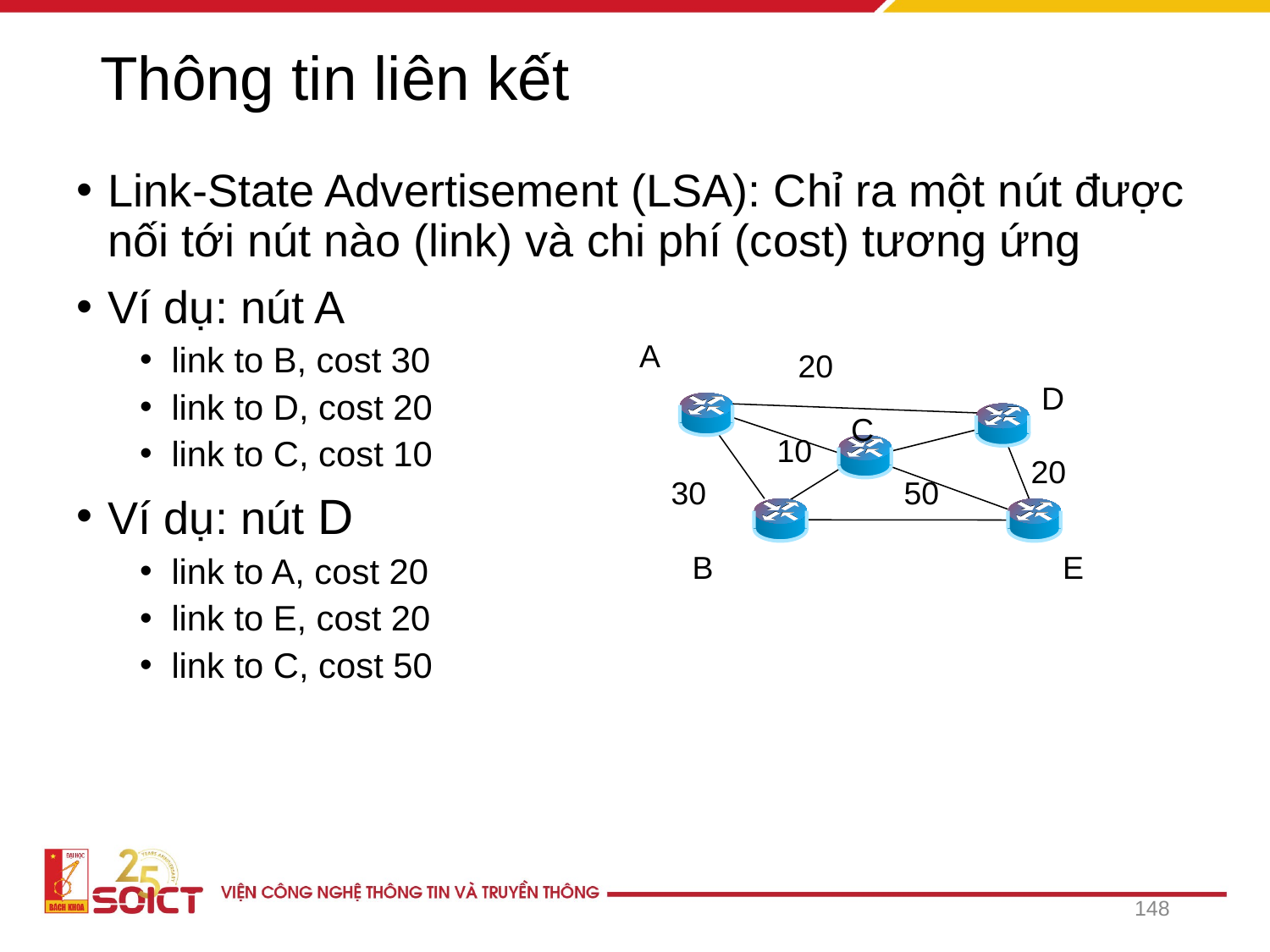

# Thông tin liên kết
Link-State Advertisement (LSA): Chỉ ra một nút được nối tới nút nào (link) và chi phí (cost) tương ứng
Ví dụ: nút A
link to B, cost 30
link to D, cost 20
link to C, cost 10
Ví dụ: nút D
link to A, cost 20
link to E, cost 20
link to C, cost 50

A
20
D

C

10

20

30

50

B
E
148